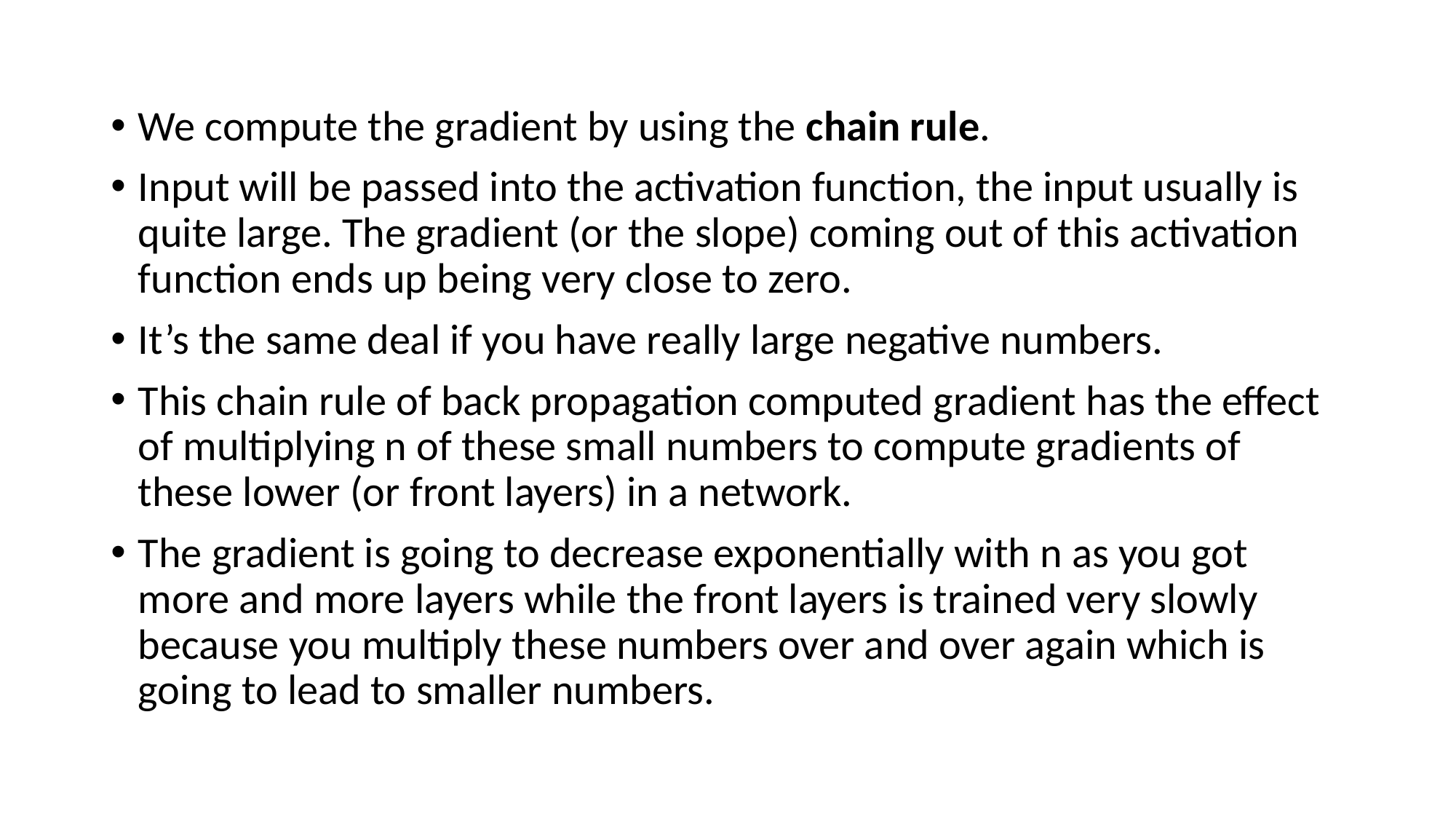

We compute the gradient by using the chain rule.
Input will be passed into the activation function, the input usually is quite large. The gradient (or the slope) coming out of this activation function ends up being very close to zero.
It’s the same deal if you have really large negative numbers.
This chain rule of back propagation computed gradient has the effect of multiplying n of these small numbers to compute gradients of these lower (or front layers) in a network.
The gradient is going to decrease exponentially with n as you got more and more layers while the front layers is trained very slowly because you multiply these numbers over and over again which is going to lead to smaller numbers.